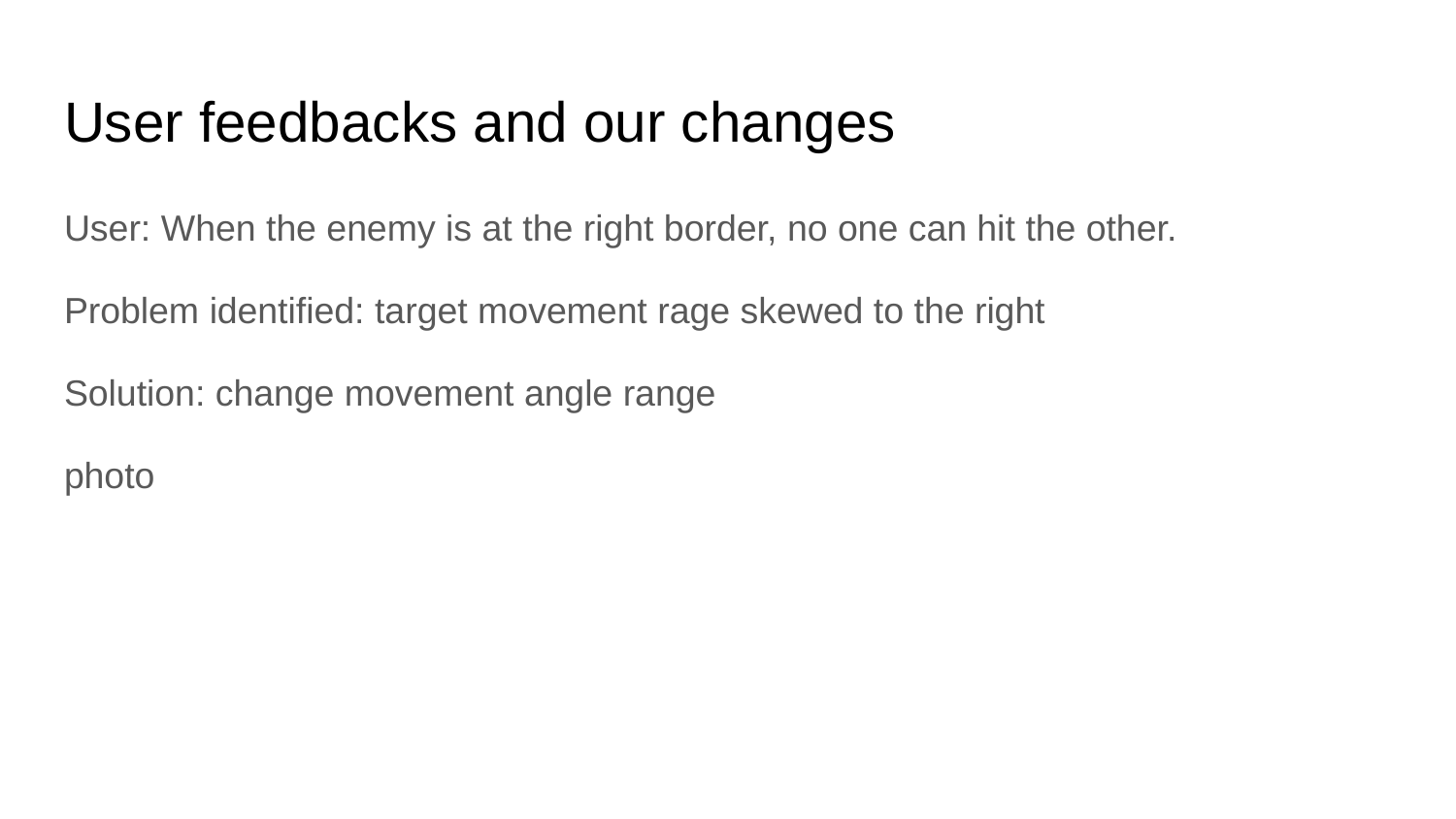

# User feedbacks and our changes
User: When the enemy is at the right border, no one can hit the other.
Problem identified: target movement rage skewed to the right
Solution: change movement angle range
photo